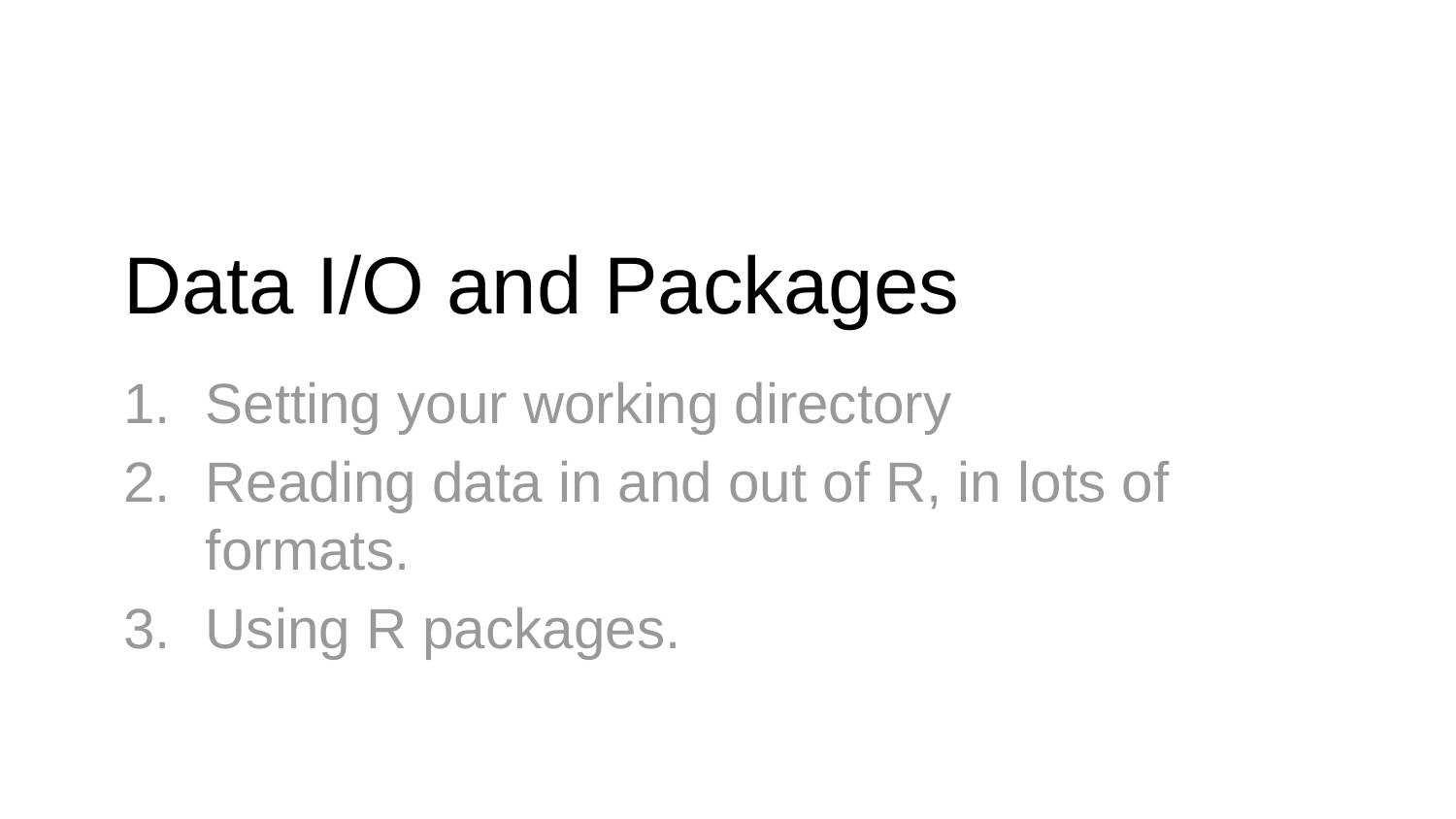

# Data I/O and Packages
Setting your working directory
Reading data in and out of R, in lots of formats.
Using R packages.